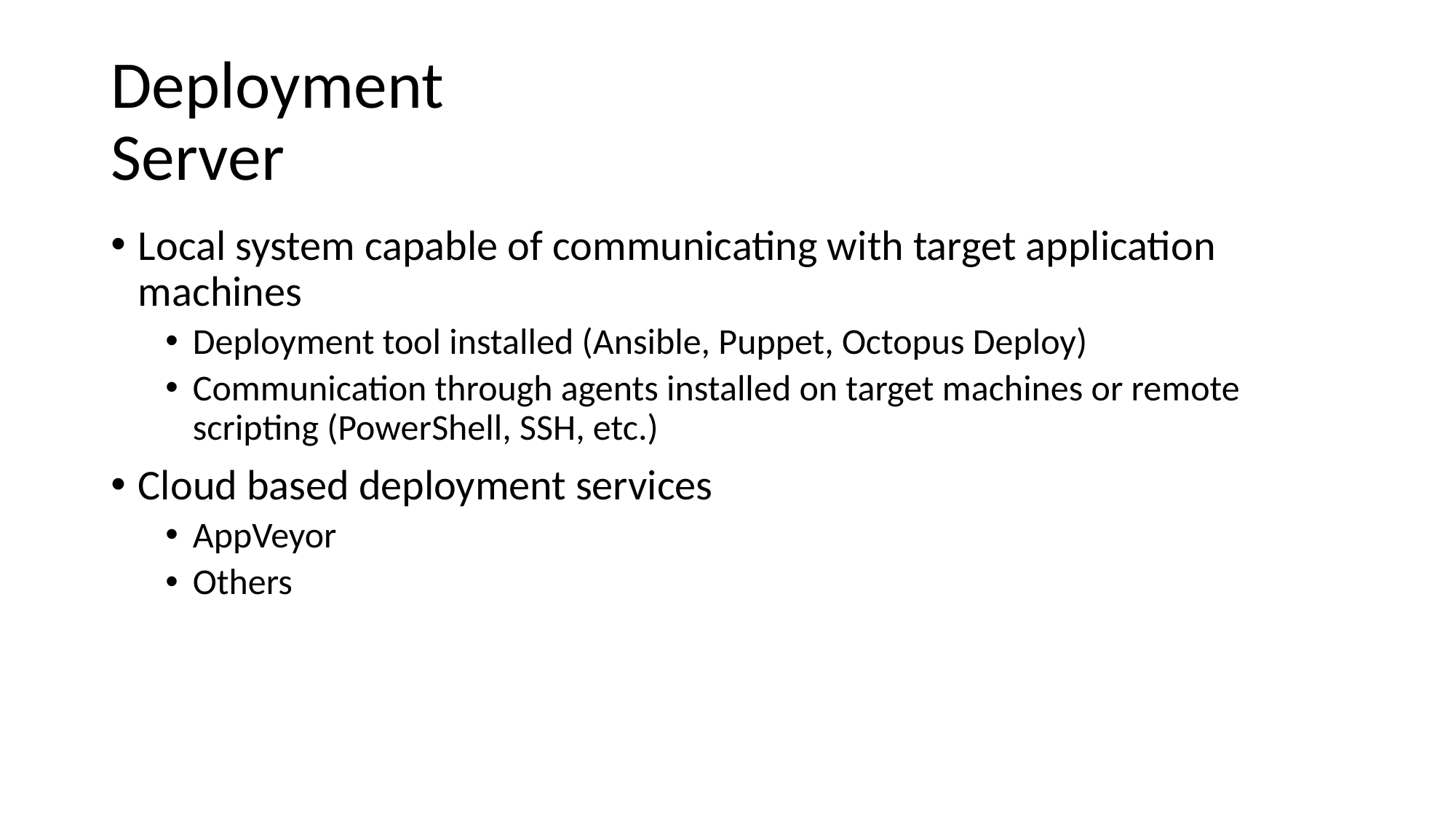

# Deployment Server
Local system capable of communicating with target application machines
Deployment tool installed (Ansible, Puppet, Octopus Deploy)
Communication through agents installed on target machines or remote scripting (PowerShell, SSH, etc.)
Cloud based deployment services
AppVeyor
Others